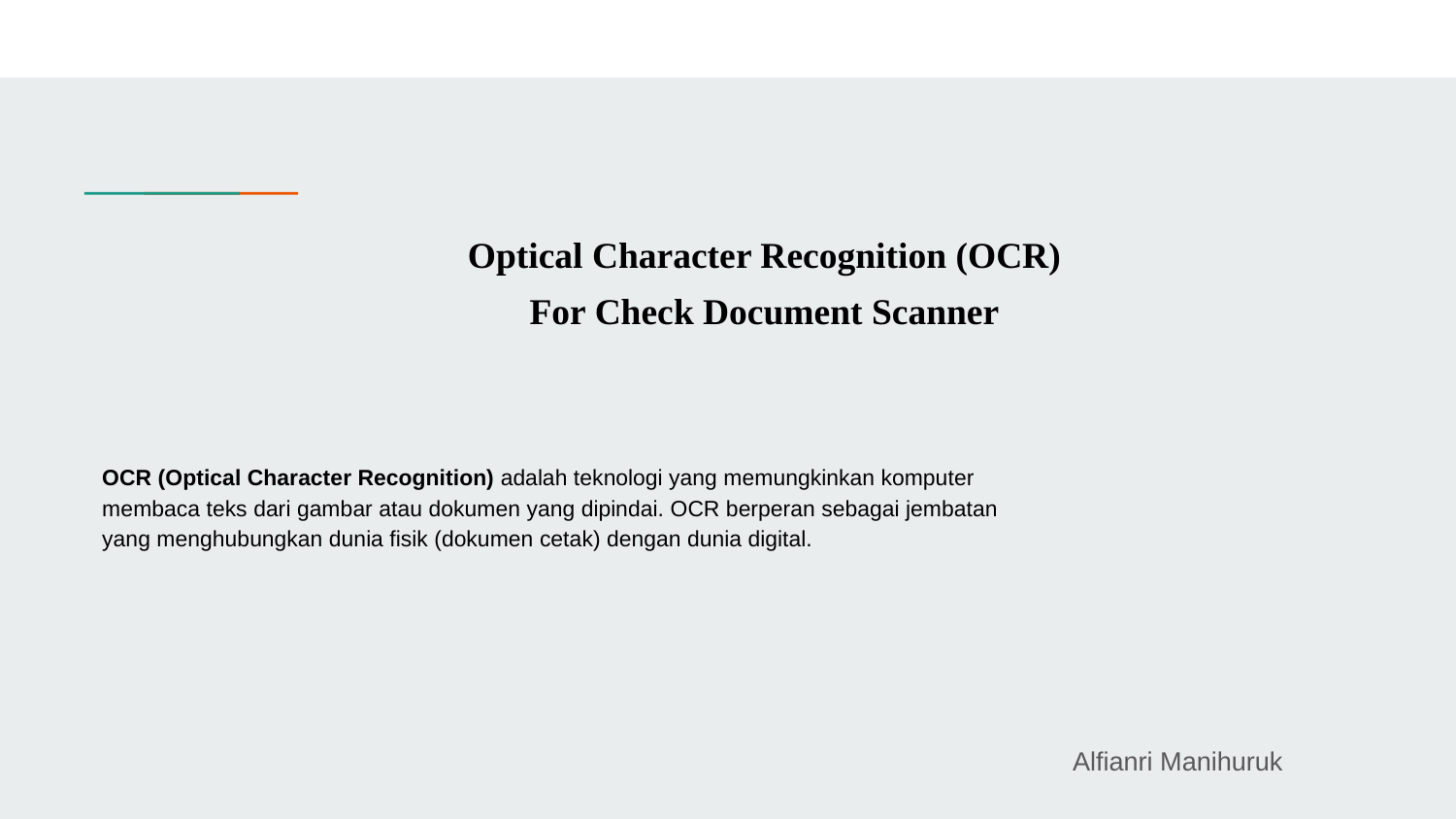

# Optical Character Recognition (OCR)
For Check Document Scanner

OCR (Optical Character Recognition) adalah teknologi yang memungkinkan komputer membaca teks dari gambar atau dokumen yang dipindai. OCR berperan sebagai jembatan yang menghubungkan dunia fisik (dokumen cetak) dengan dunia digital.
Alfianri Manihuruk